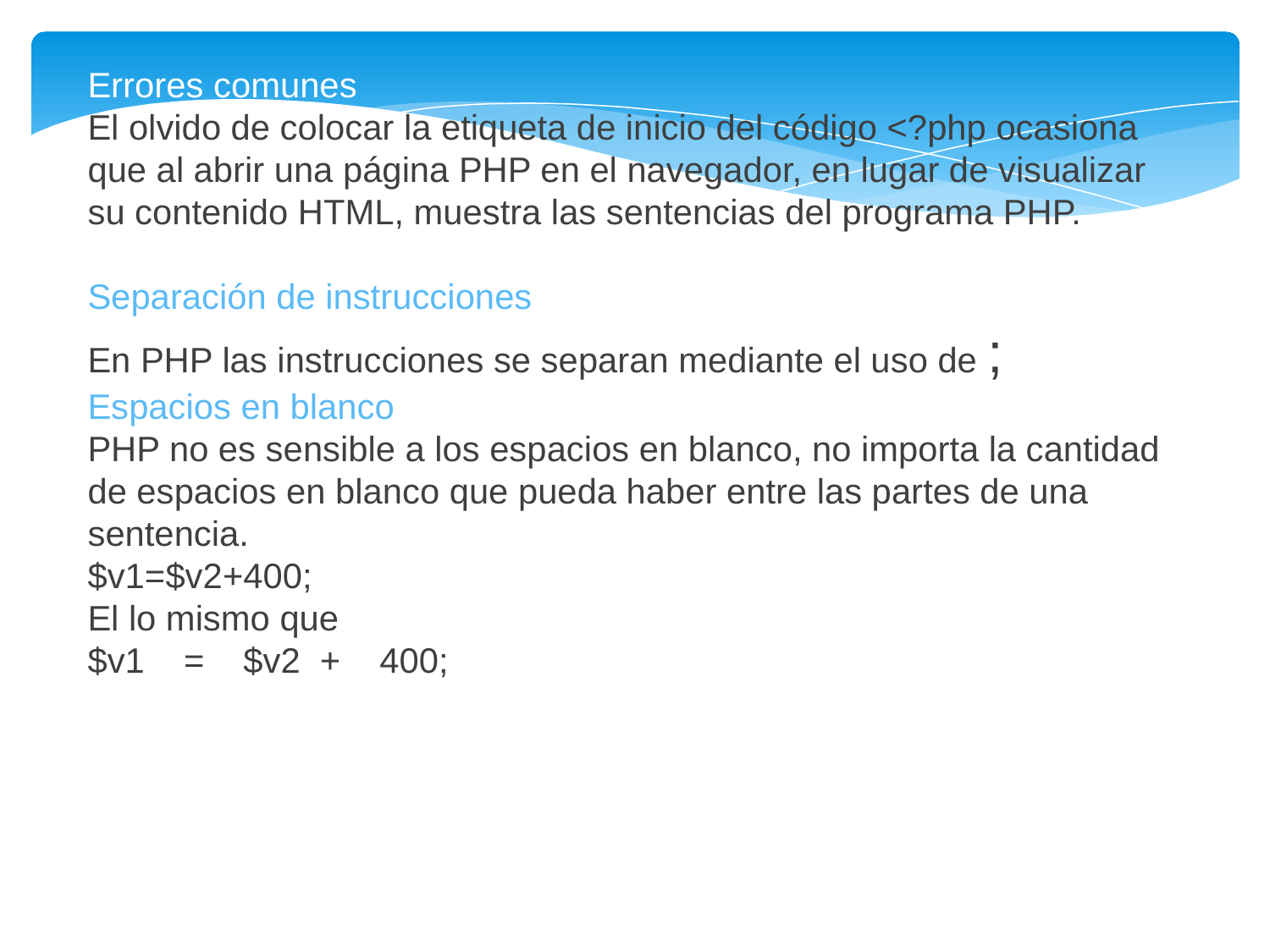

Errores comunes
El olvido de colocar la etiqueta de inicio del código <?php ocasiona que al abrir una página PHP en el navegador, en lugar de visualizar su contenido HTML, muestra las sentencias del programa PHP.

Separación de instrucciones
En PHP las instrucciones se separan mediante el uso de ;
Espacios en blanco
PHP no es sensible a los espacios en blanco, no importa la cantidad de espacios en blanco que pueda haber entre las partes de una sentencia.
$v1=$v2+400;
El lo mismo que
$v1    =    $v2  +    400;